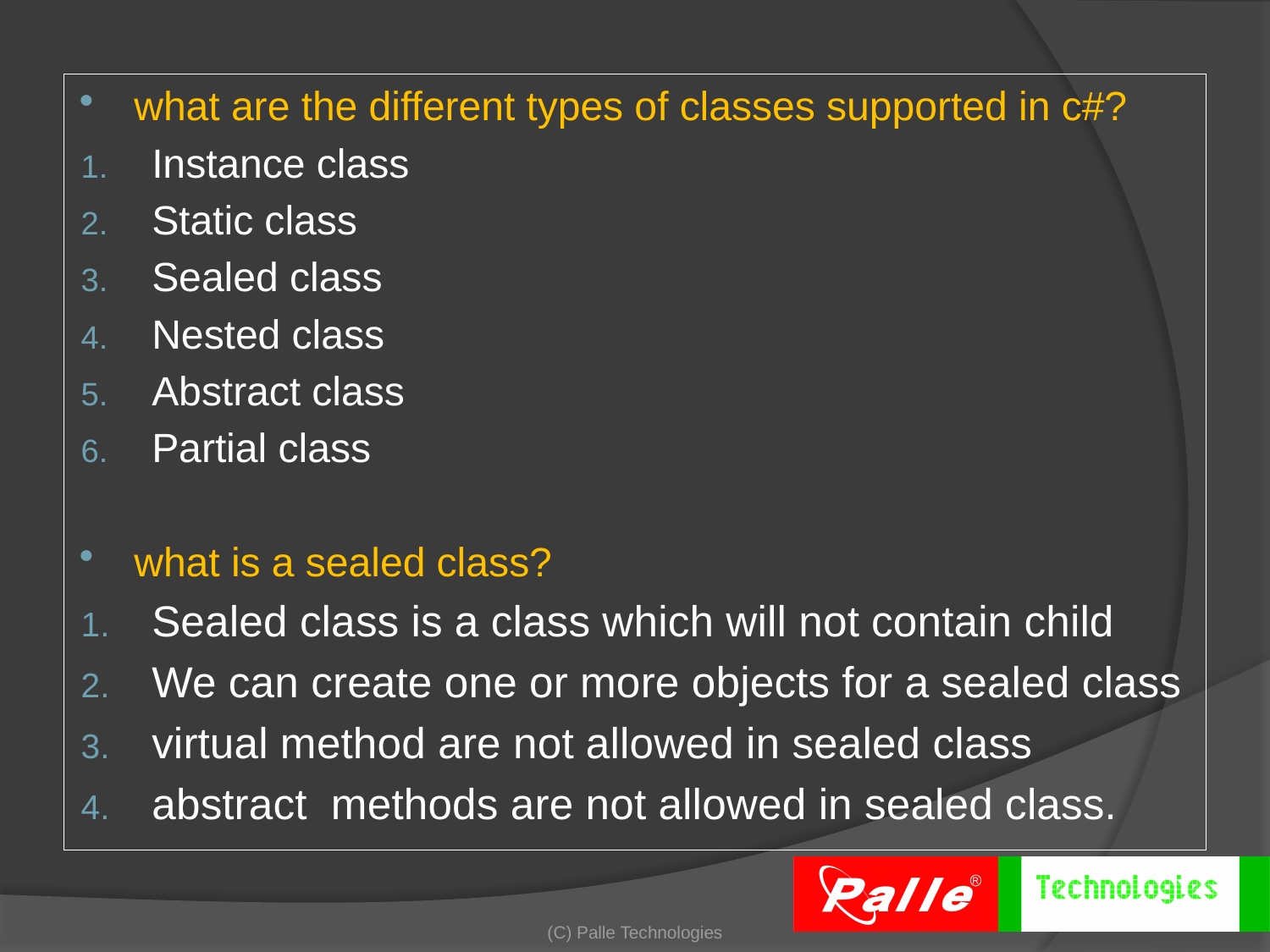

what are the different types of classes supported in c#?
Instance class
Static class
Sealed class
Nested class
Abstract class
Partial class

what is a sealed class?
Sealed class is a class which will not contain child
We can create one or more objects for a sealed class
virtual method are not allowed in sealed class
abstract  methods are not allowed in sealed class.

(C) Palle Technologies